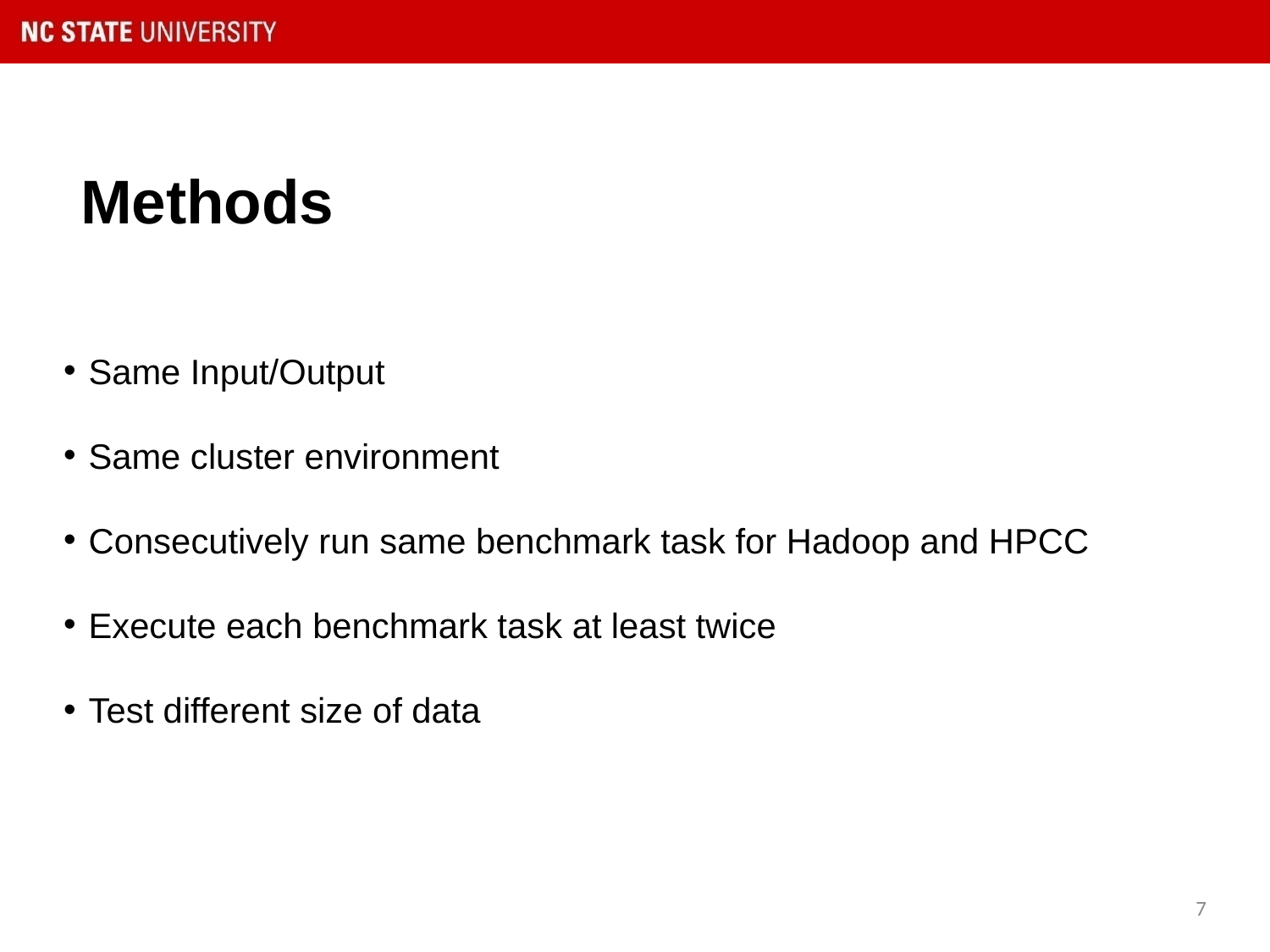

# Methods
Same Input/Output
Same cluster environment
Consecutively run same benchmark task for Hadoop and HPCC
Execute each benchmark task at least twice
Test different size of data

7